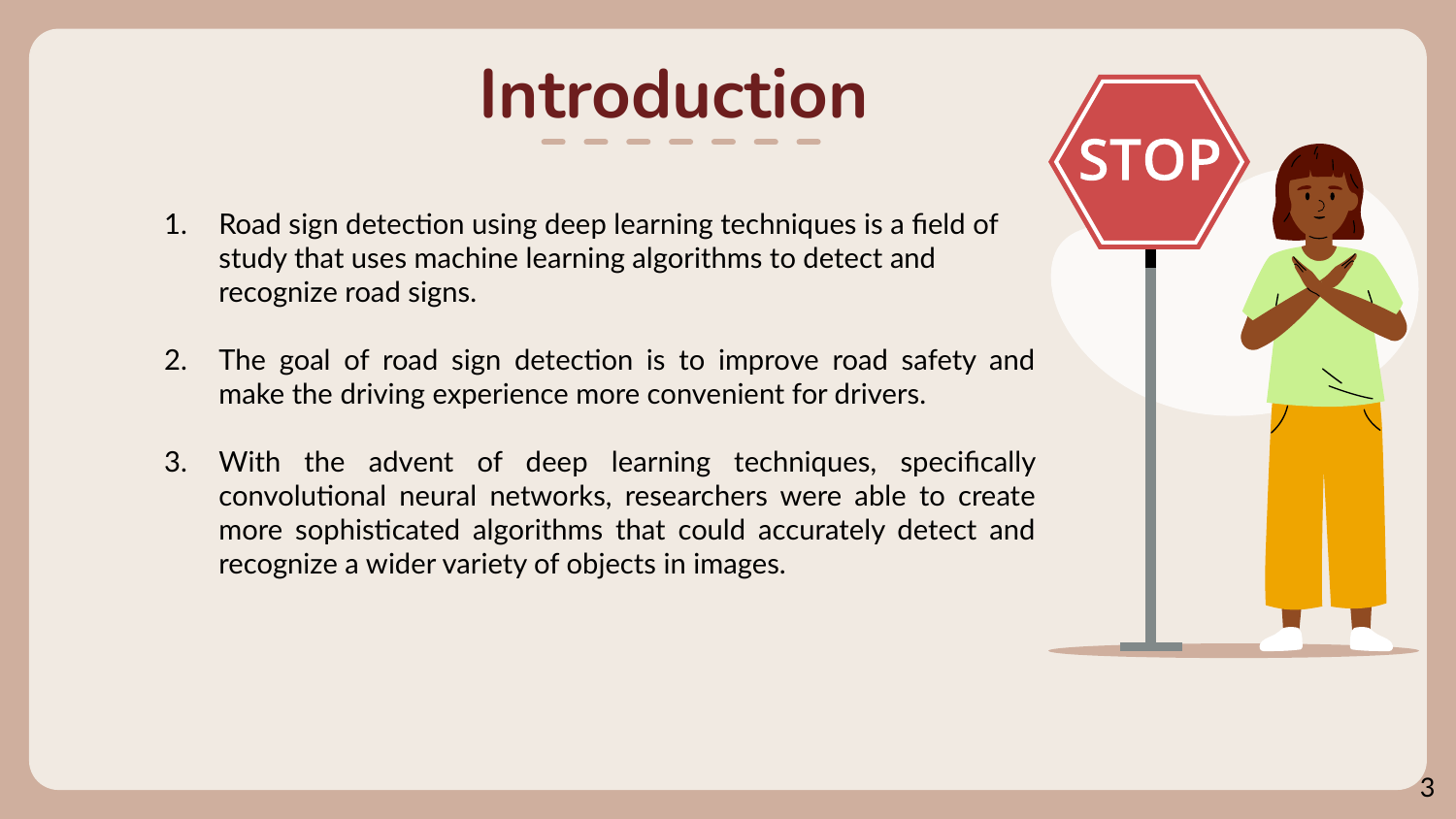

Introduction

Road sign detection using deep learning techniques is a field of study that uses machine learning algorithms to detect and recognize road signs.
The goal of road sign detection is to improve road safety and make the driving experience more convenient for drivers.

With the advent of deep learning techniques, specifically convolutional neural networks, researchers were able to create more sophisticated algorithms that could accurately detect and recognize a wider variety of objects in images.
3